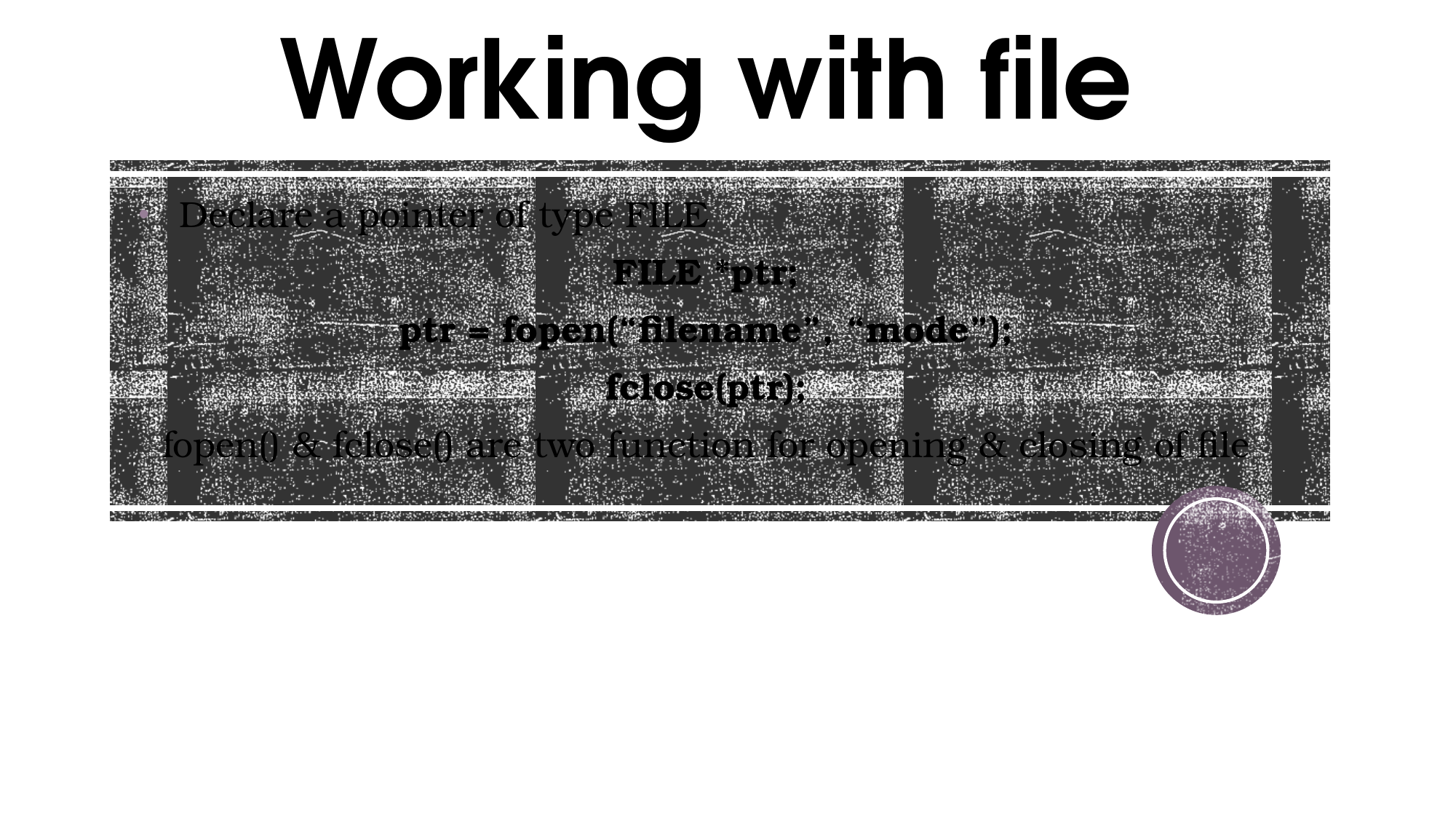

# Working with file
Declare a pointer of type FILE
FILE *ptr;
ptr = fopen(“filename”, “mode”);
fclose(ptr);
fopen() & fclose() are two function for opening & closing of file